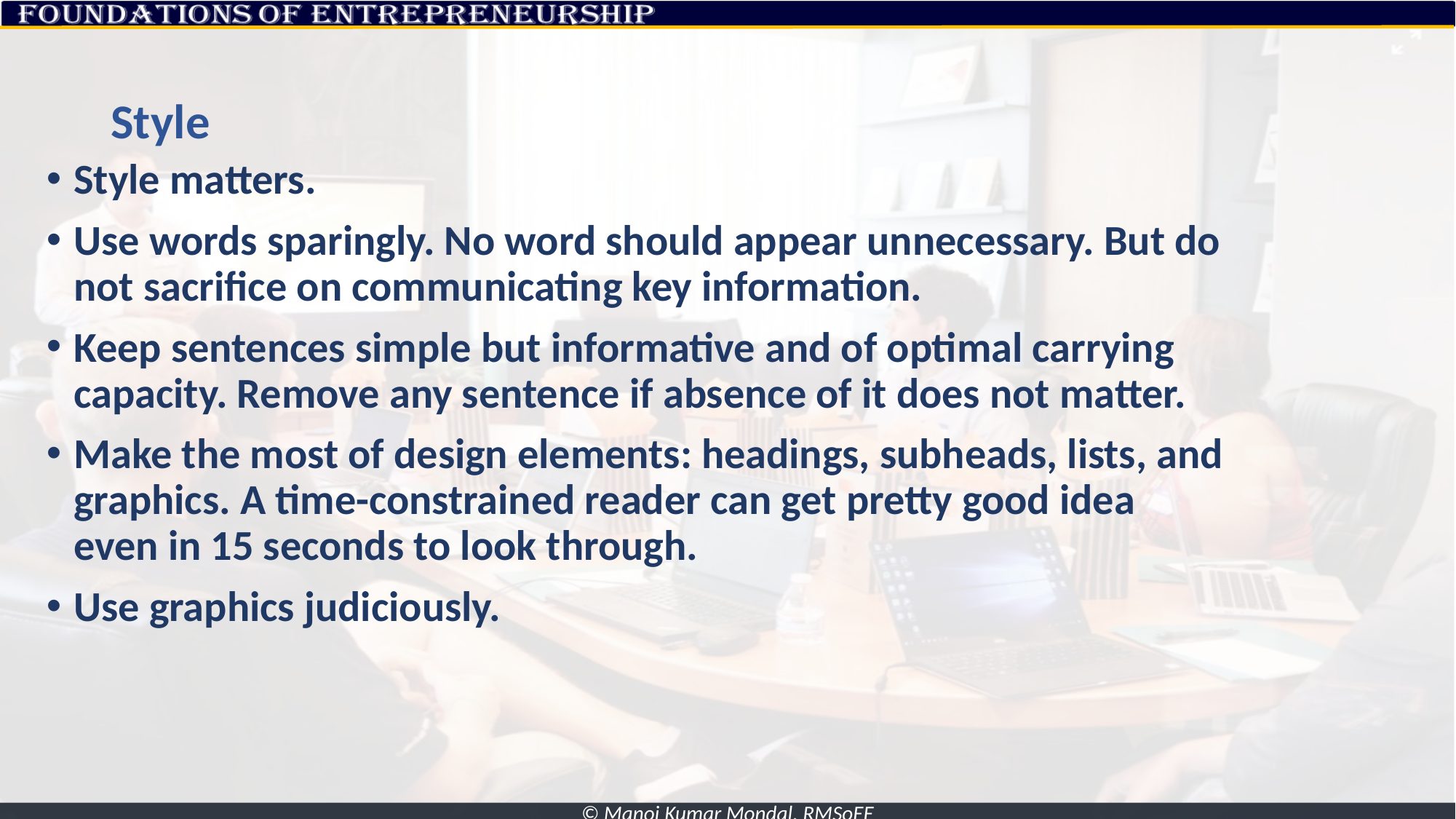

# Style
Style matters.
Use words sparingly. No word should appear unnecessary. But do not sacrifice on communicating key information.
Keep sentences simple but informative and of optimal carrying capacity. Remove any sentence if absence of it does not matter.
Make the most of design elements: headings, subheads, lists, and graphics. A time-constrained reader can get pretty good idea
even in 15 seconds to look through.
Use graphics judiciously.